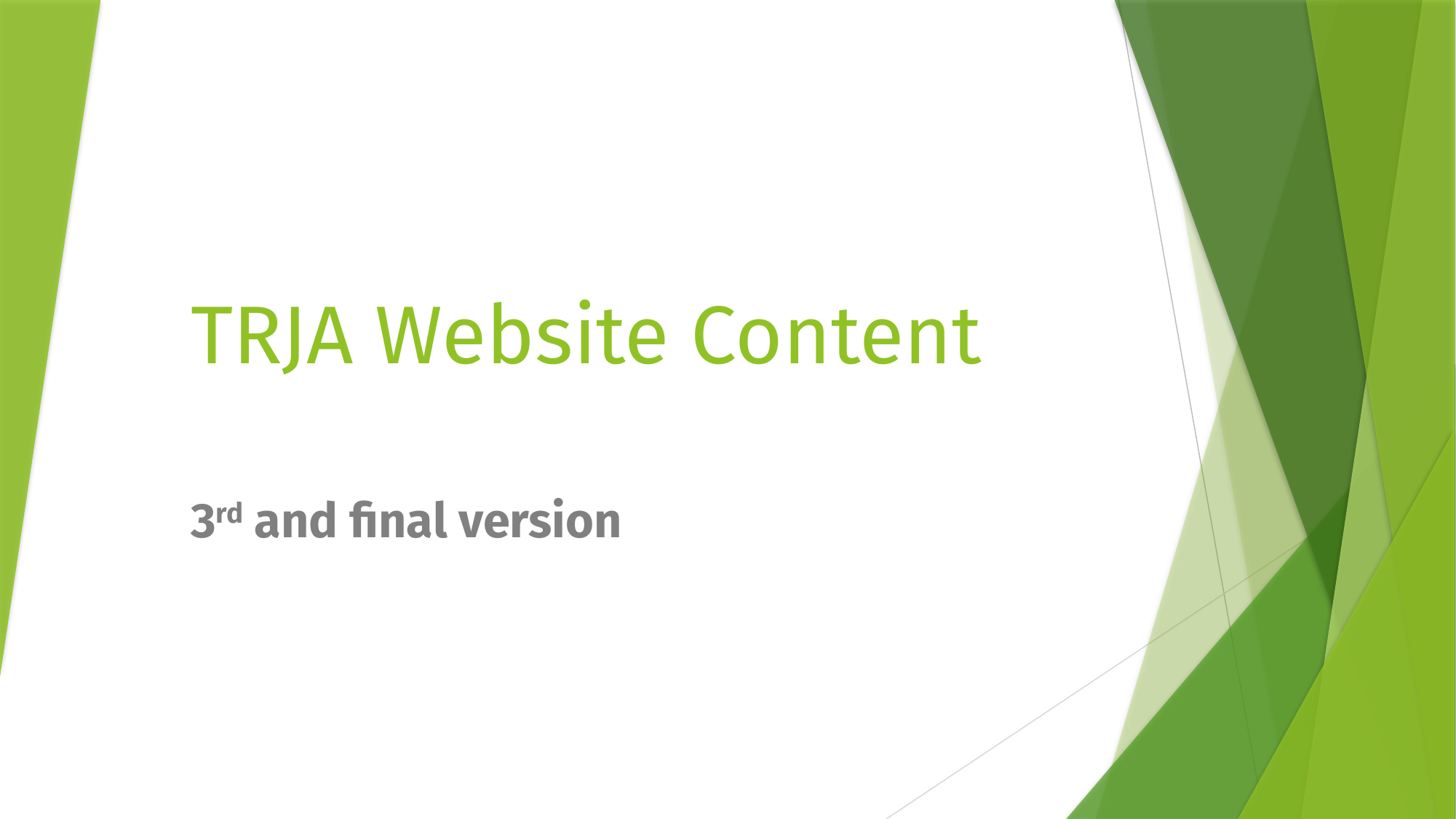

# TRJA Website Content
3rd and final version